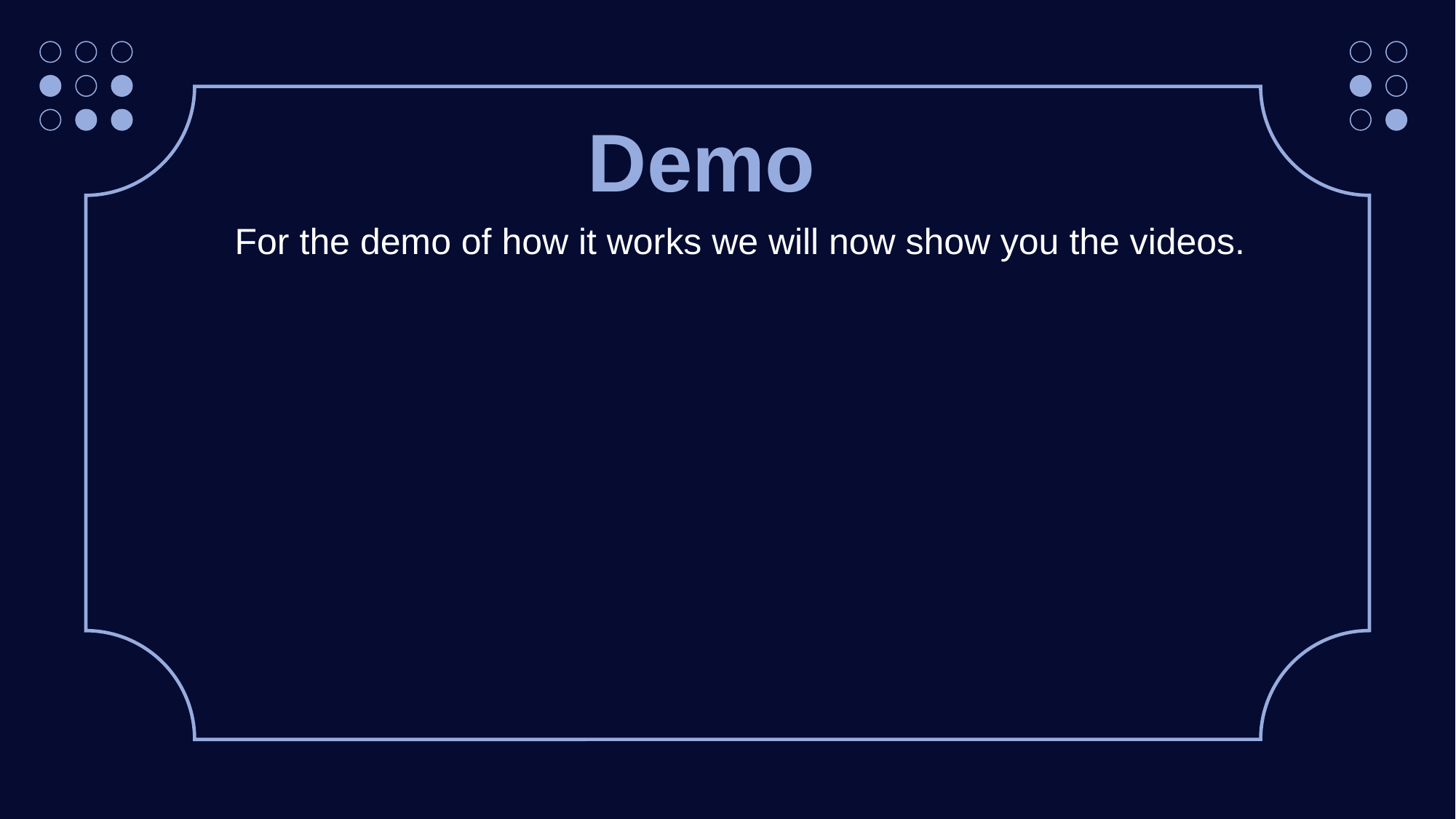

# Demo
For the demo of how it works we will now show you the videos.